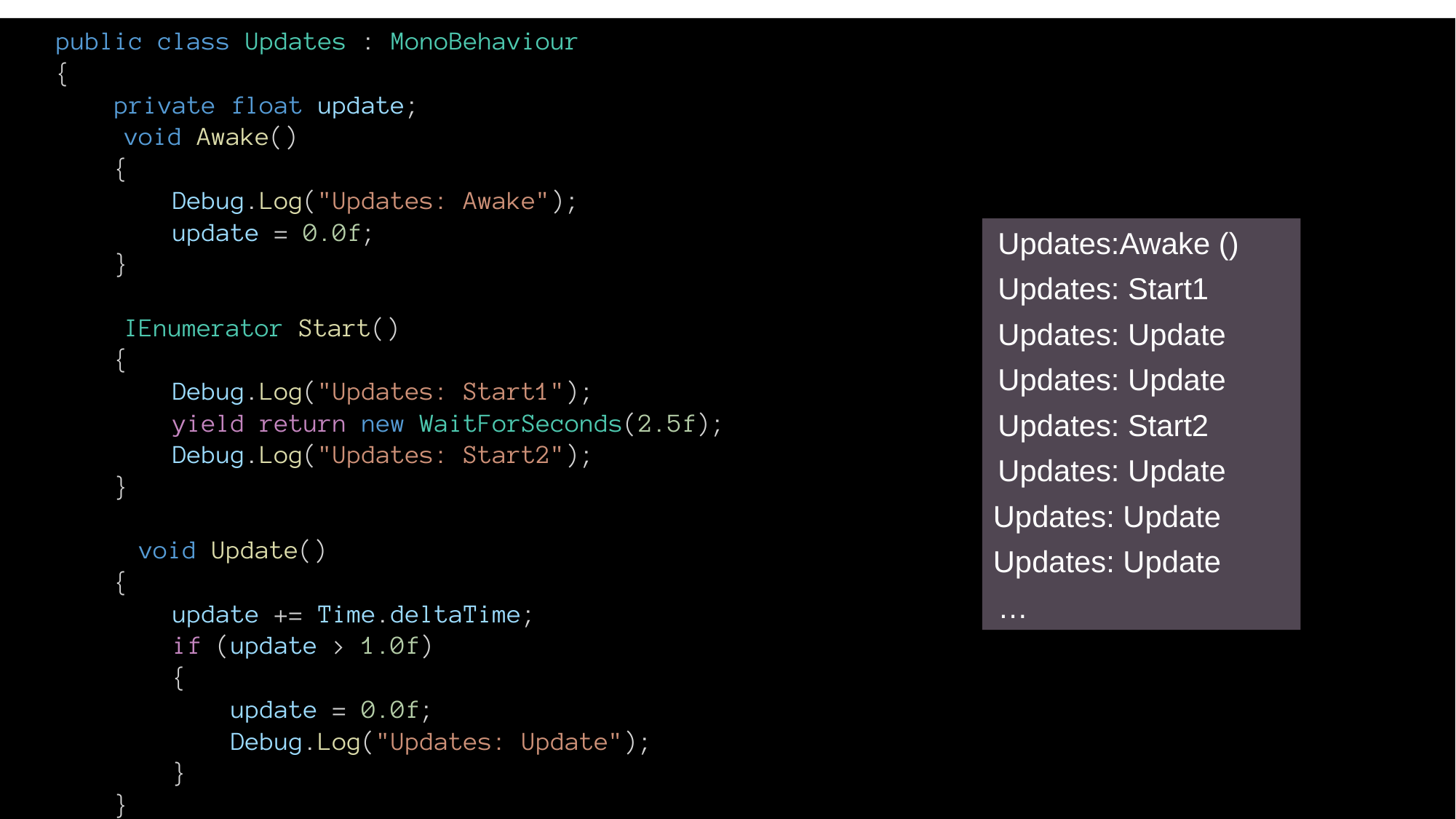

public class Updates : MonoBehaviour
{
    private float update;
    	void Awake()
    {
        Debug.Log("Updates: Awake");
        update = 0.0f;
    }
    	IEnumerator Start()
    {
        Debug.Log("Updates: Start1");
        yield return new WaitForSeconds(2.5f);
        Debug.Log("Updates: Start2");
    }
   	 void Update()
    {
        update += Time.deltaTime;
        if (update > 1.0f)
        {
            update = 0.0f;
            Debug.Log("Updates: Update");
        }
    }
}
Updates:Awake ()
Updates: Start1
Updates: Update
Updates: Update
Updates: Start2
Updates: Update
Updates: Update
Updates: Update
…